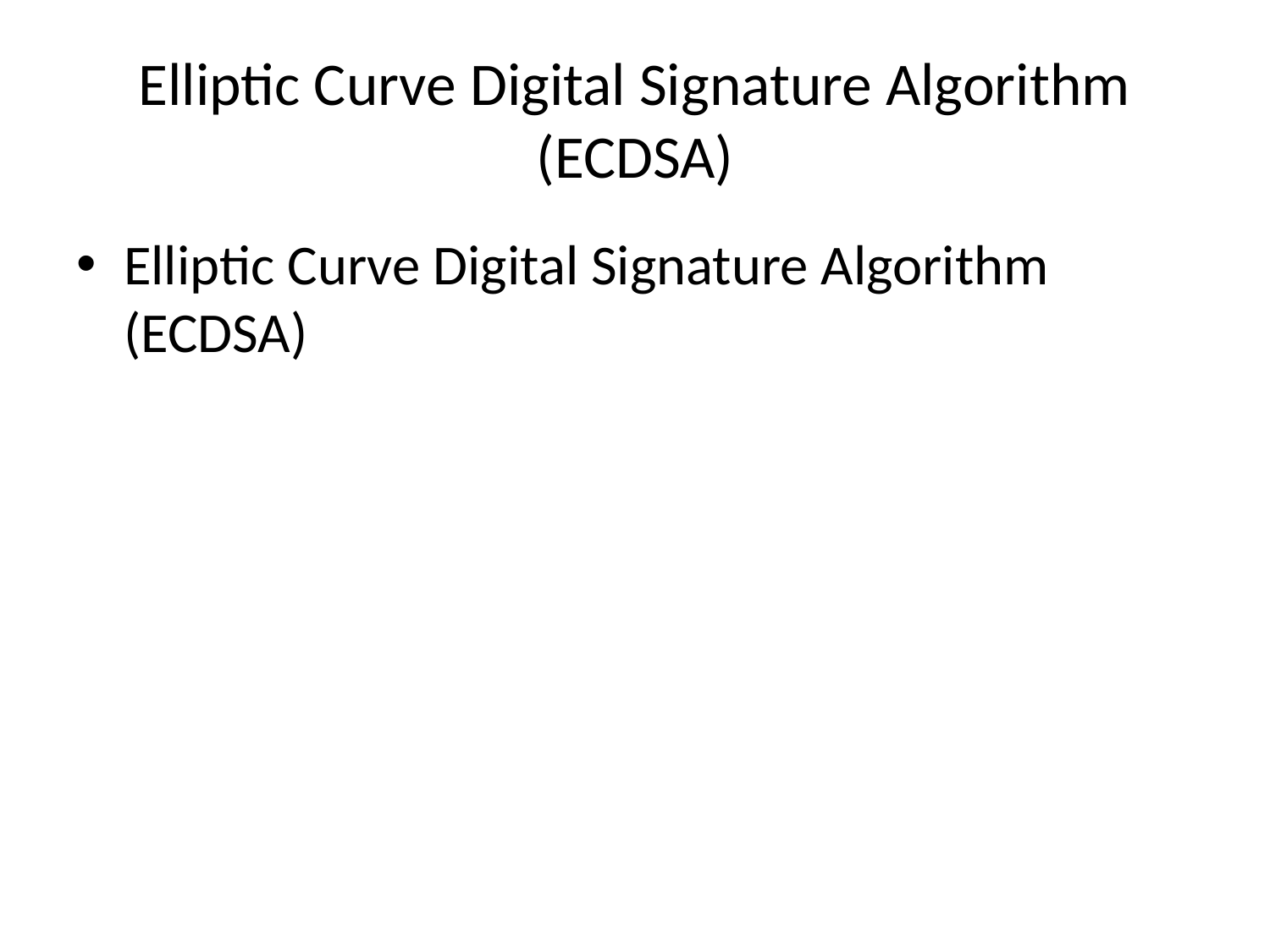

# Elliptic Curve Digital Signature Algorithm (ECDSA)
Elliptic Curve Digital Signature Algorithm (ECDSA)